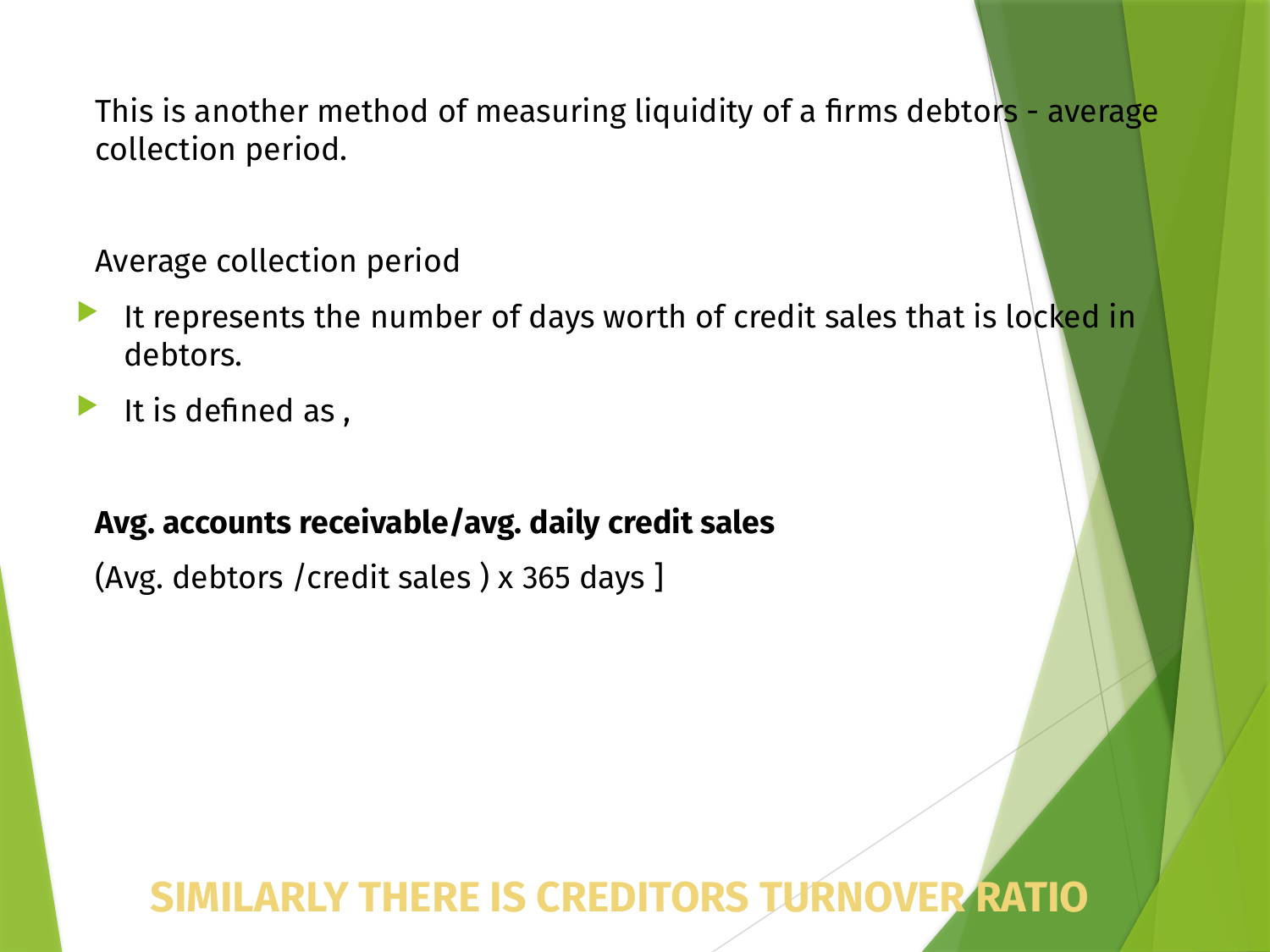

This is another method of measuring liquidity of a firms debtors - average collection period.

Average collection period
It represents the number of days worth of credit sales that is locked in debtors.
It is defined as ,

Avg. accounts receivable/avg. daily credit sales
(Avg. debtors /credit sales ) x 365 days ]

SIMILARLY THERE IS CREDITORS TURNOVER RATIO